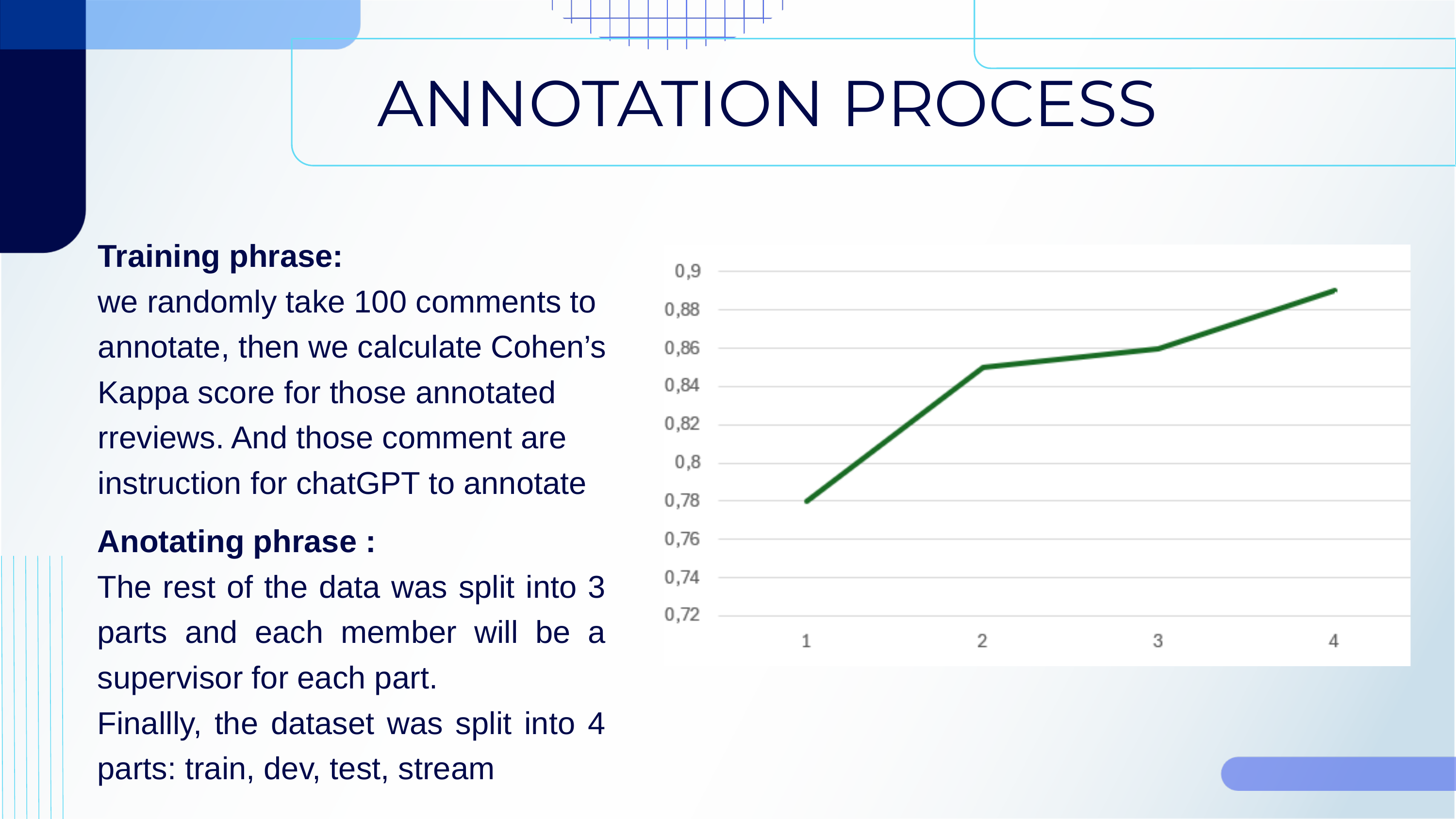

ANNOTATION PROCESS
Training phrase:
we randomly take 100 comments to annotate, then we calculate Cohen’s Kappa score for those annotated rreviews. And those comment are instruction for chatGPT to annotate

Anotating phrase :
The rest of the data was split into 3 parts and each member will be a supervisor for each part.
Finallly, the dataset was split into 4 parts: train, dev, test, stream